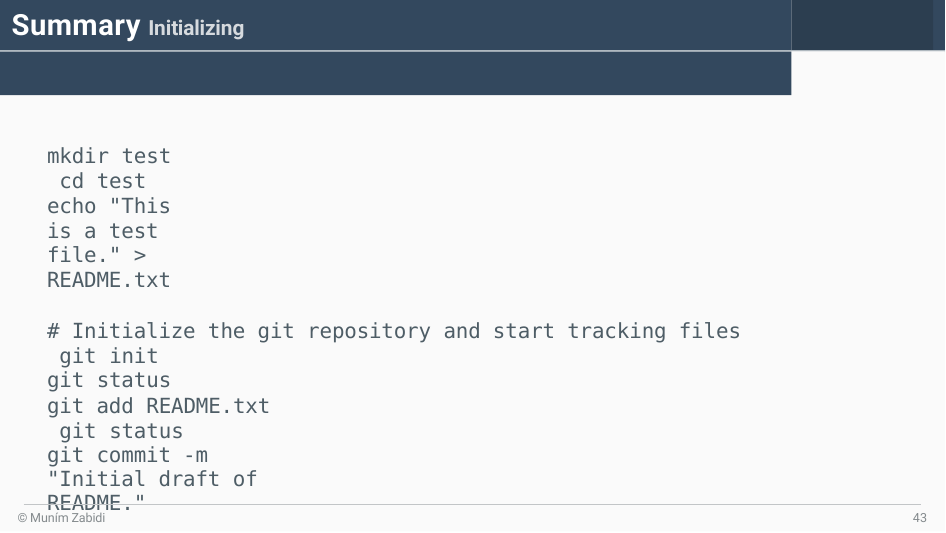

# Summary Initializing

mkdir test  cd test
echo "This is a test file." > README.txt

# Initialize the git repository and start tracking files  git init
git status
git add README.txt  git status
git commit -m "Initial draft of README."

© Muním Zabidi
43